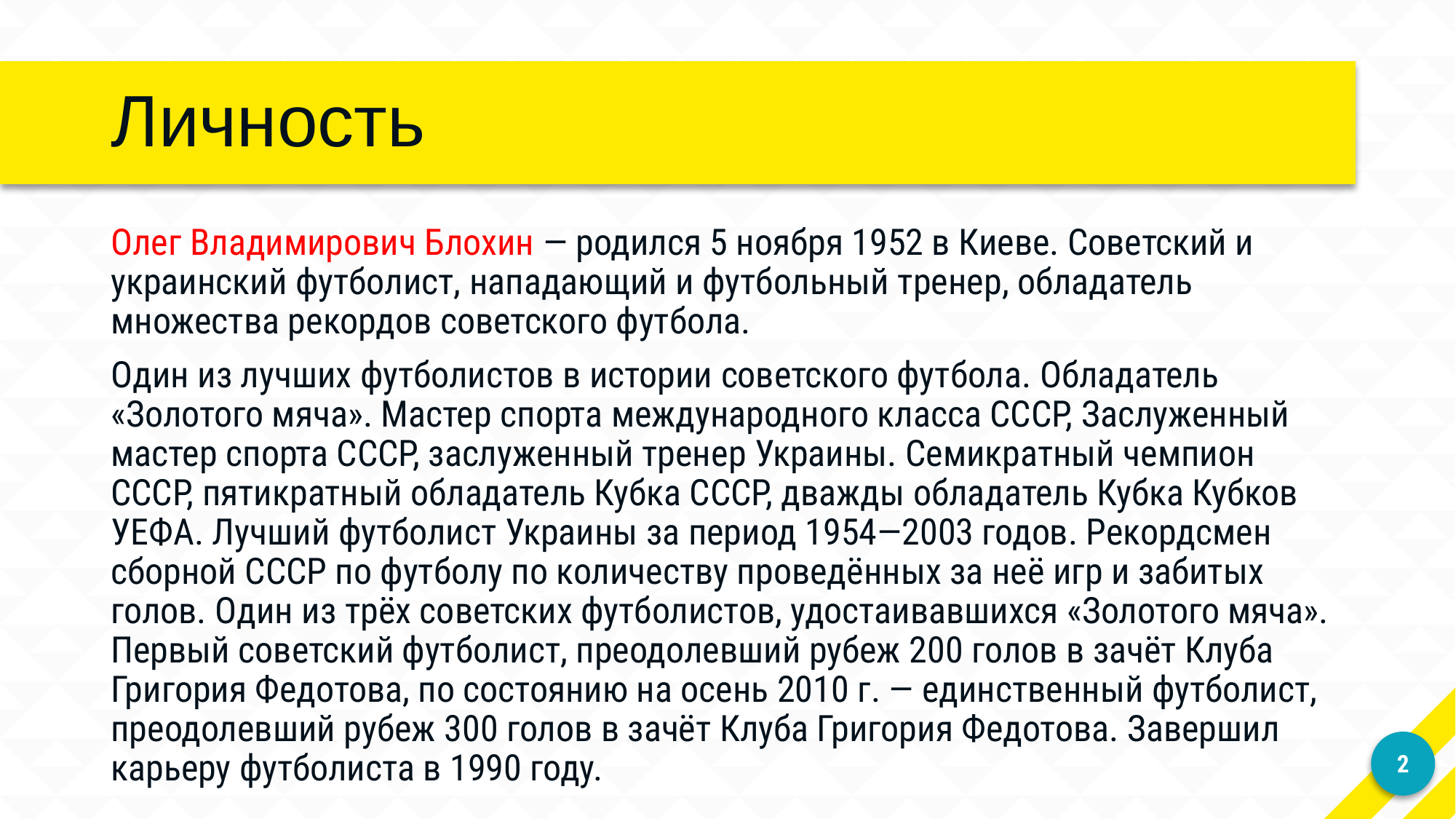

# Личность
Олег Владимирович Блохин — родился 5 ноября 1952 в Киеве. Советский и украинский футболист, нападающий и футбольный тренер, обладатель множества рекордов советского футбола.
Один из лучших футболистов в истории советского футбола. Обладатель «Золотого мяча». Мастер спорта международного класса СССР, Заслуженный мастер спорта СССР, заслуженный тренер Украины. Семикратный чемпион СССР, пятикратный обладатель Кубка СССР, дважды обладатель Кубка Кубков УЕФА. Лучший футболист Украины за период 1954—2003 годов. Рекордсмен сборной СССР по футболу по количеству проведённых за неё игр и забитых голов. Один из трёх советских футболистов, удостаивавшихся «Золотого мяча». Первый советский футболист, преодолевший рубеж 200 голов в зачёт Клуба Григория Федотова, по состоянию на осень 2010 г. — единственный футболист, преодолевший рубеж 300 голов в зачёт Клуба Григория Федотова. Завершил карьеру футболиста в 1990 году.